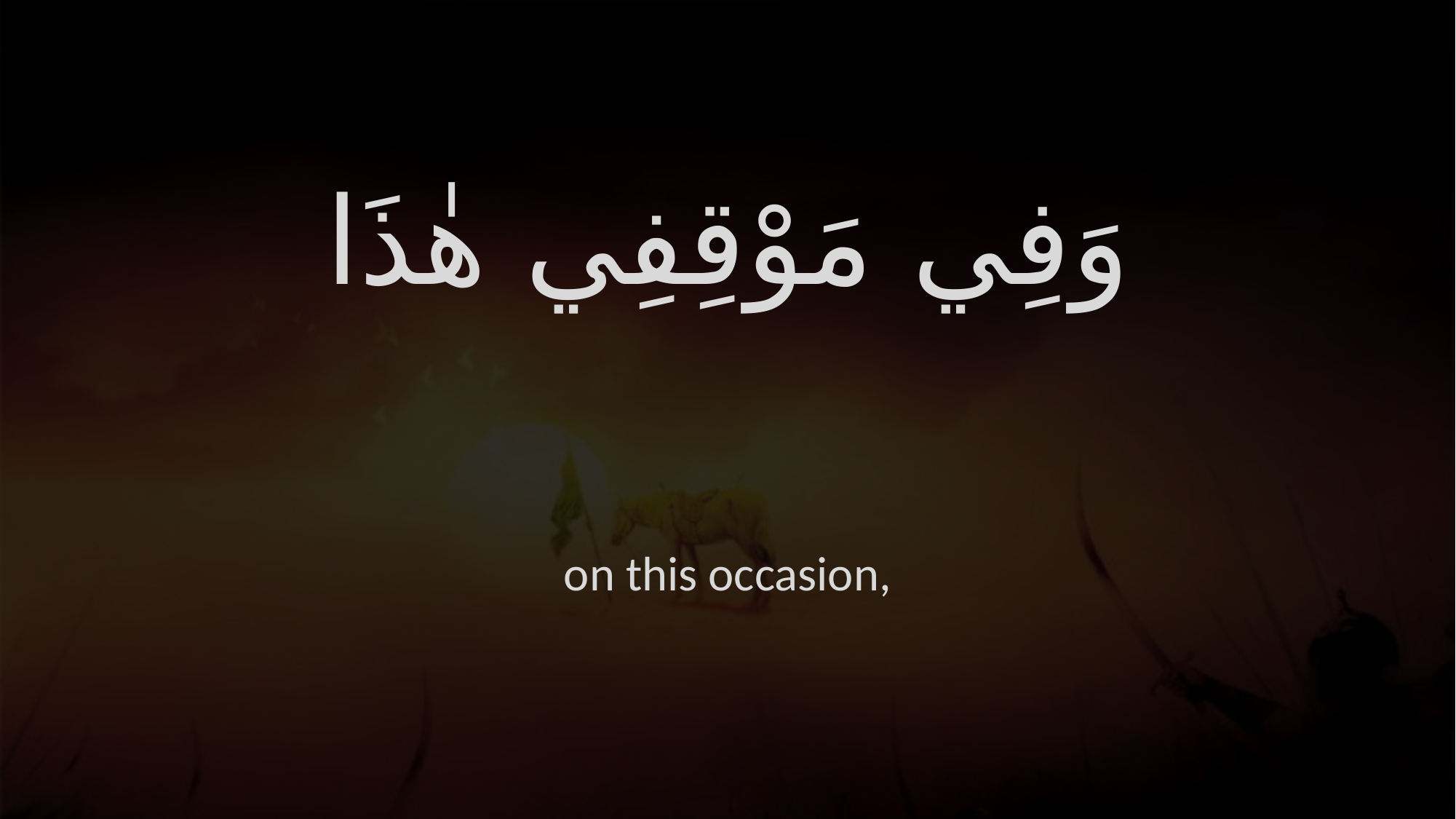

# وَفِي مَوْقِفِي هٰذَا
on this occasion,